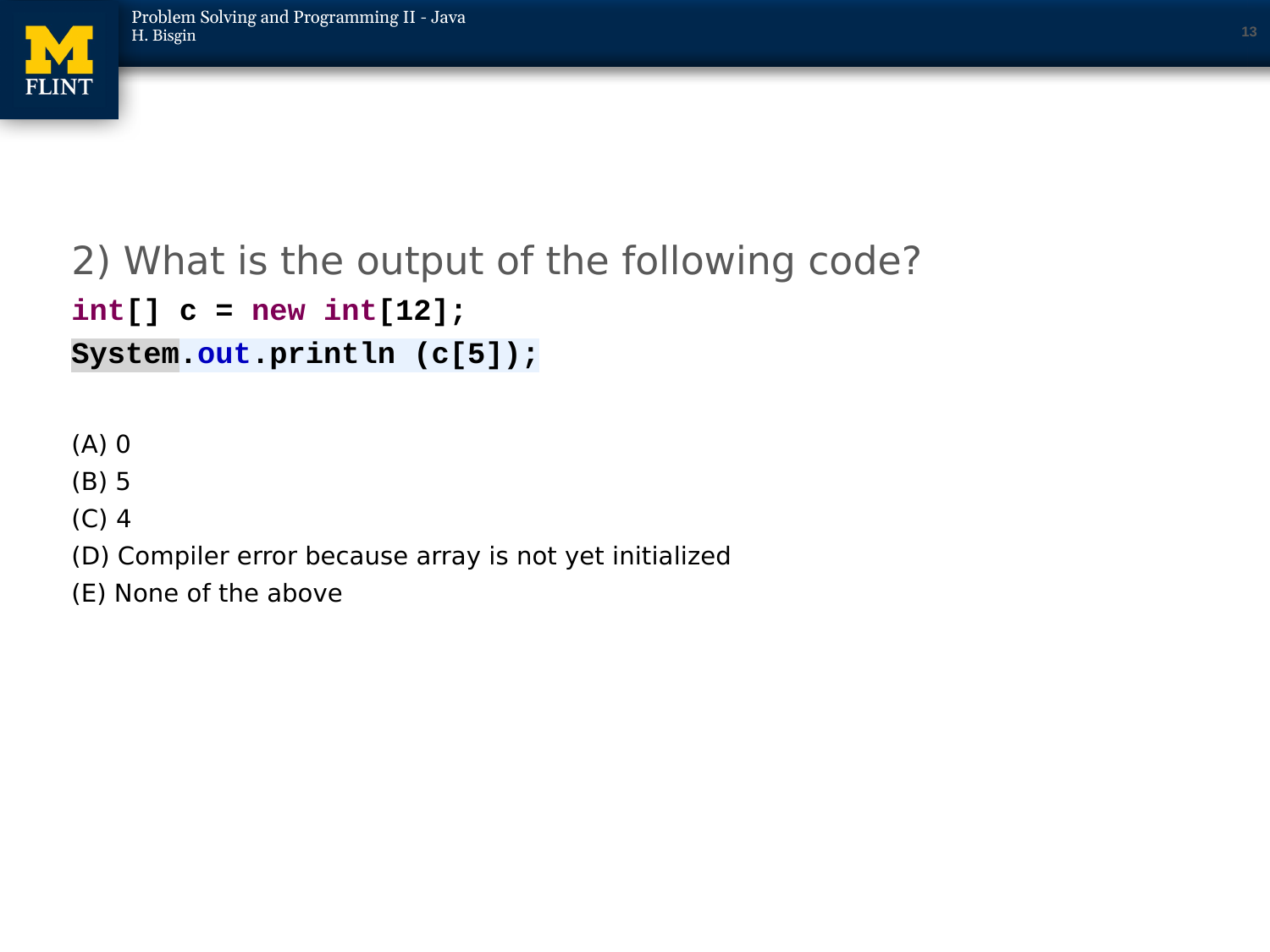

13
#
2) What is the output of the following code?
int[] c = new int[12];
System.out.println (c[5]);

(A) 0
(B) 5
(C) 4
(D) Compiler error because array is not yet initialized
(E) None of the above